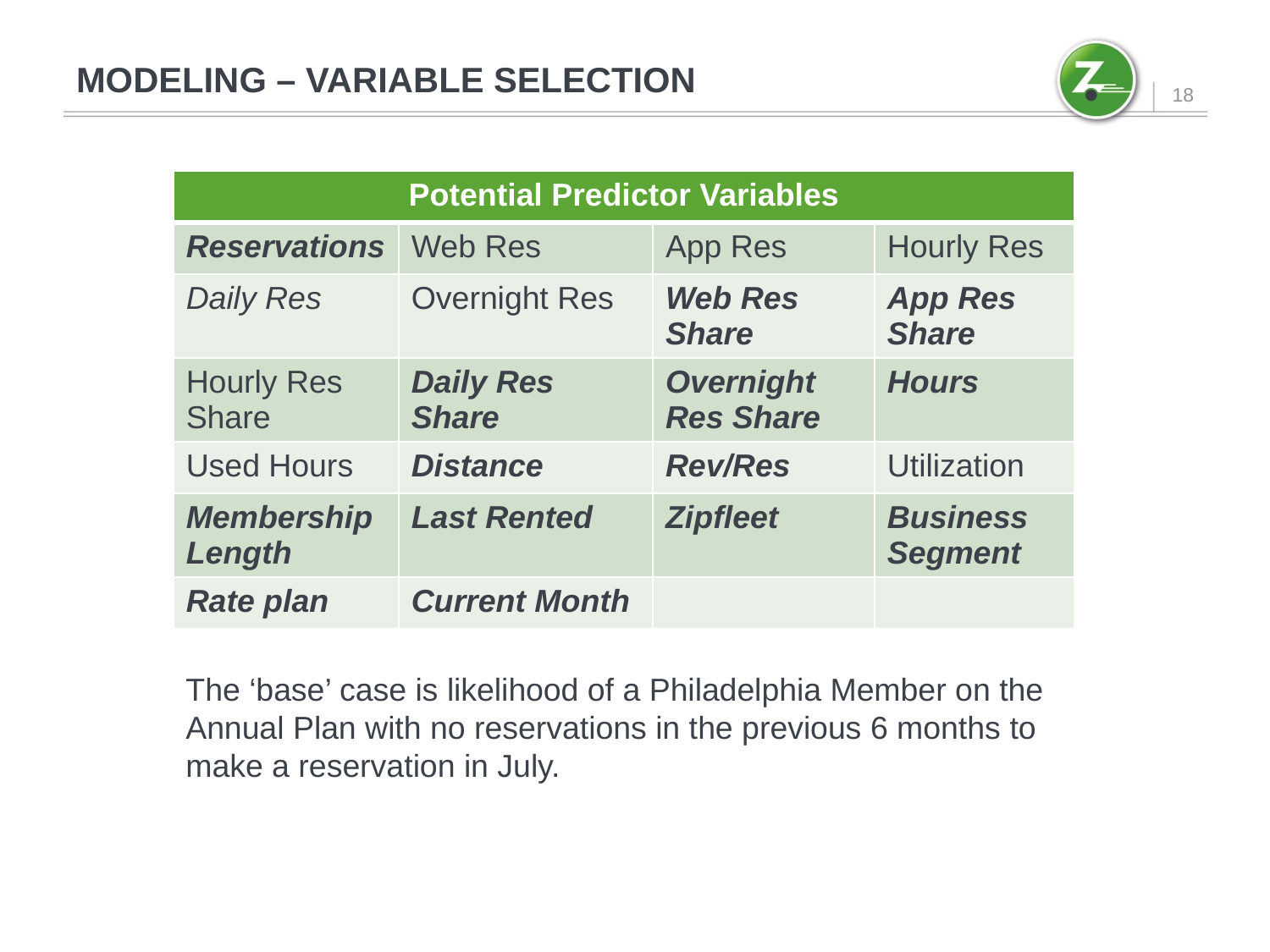

# MODELING – VARIABLE SELECTION
18

| Potential Predictor Variables |  |  |  |
| --- | --- | --- | --- |
| Reservations | Web Res | App Res | Hourly Res |
| Daily Res | Overnight Res | Web Res Share | App Res Share |
| Hourly Res Share | Daily Res Share | Overnight Res Share | Hours |
| Used Hours | Distance | Rev/Res | Utilization |
| Membership Length | Last Rented | Zipfleet | Business Segment |
| Rate plan | Current Month |  |  |
The ‘base’ case is likelihood of a Philadelphia Member on the Annual Plan with no reservations in the previous 6 months to make a reservation in July.